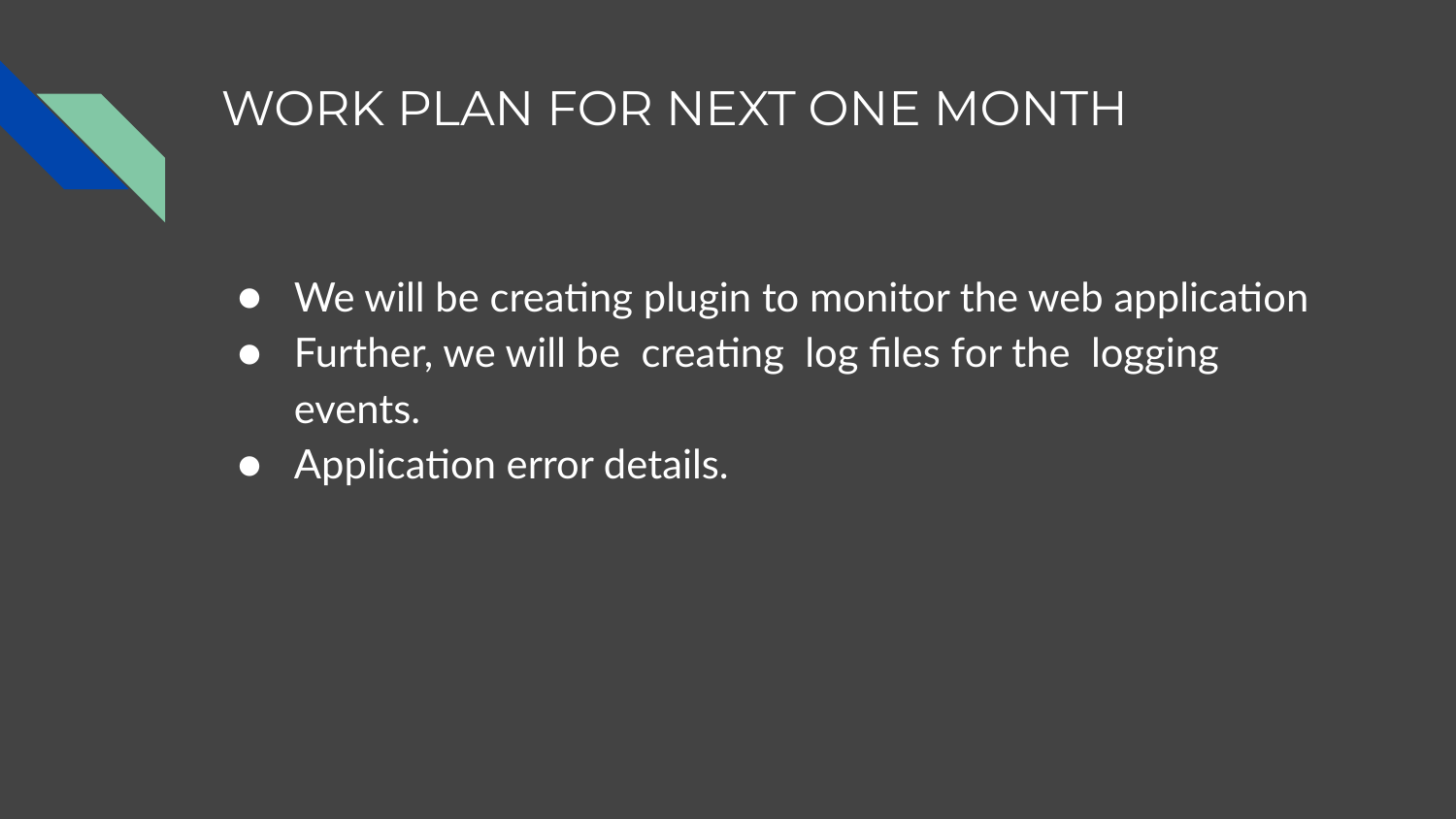

# WORK PLAN FOR NEXT ONE MONTH
We will be creating plugin to monitor the web application
Further, we will be  creating  log files for the  logging events.
Application error details.